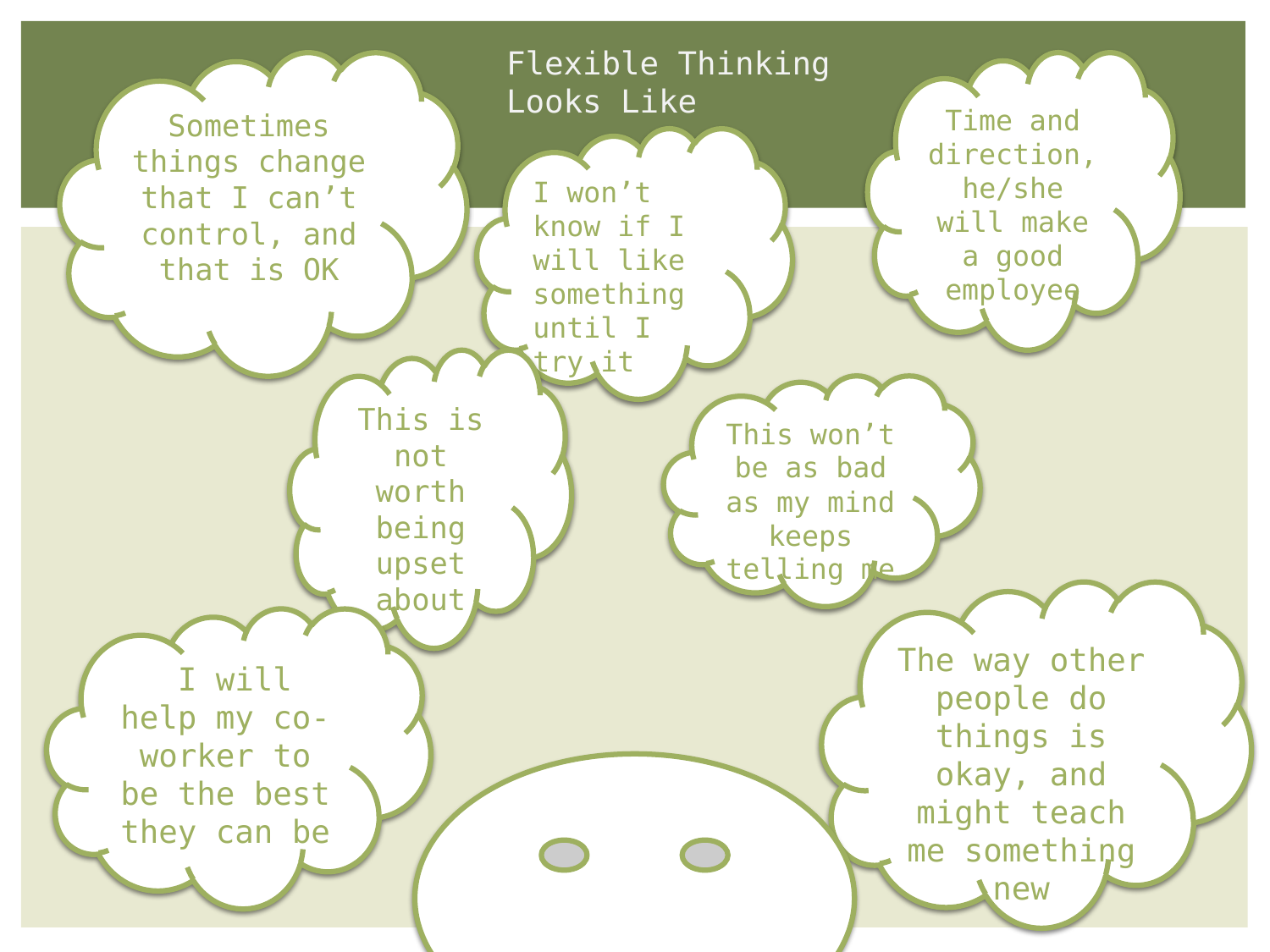

Flexible Thinking Looks Like
Sometimes things change that I can’t control, and that is OK
Time and direction, he/she will make a good employee
I won’t know if I will like something until I try it
This is not worth being upset about
This won’t be as bad as my mind keeps telling me
The way other people do things is okay, and might teach me something new
 I will help my co-worker to be the best they can be